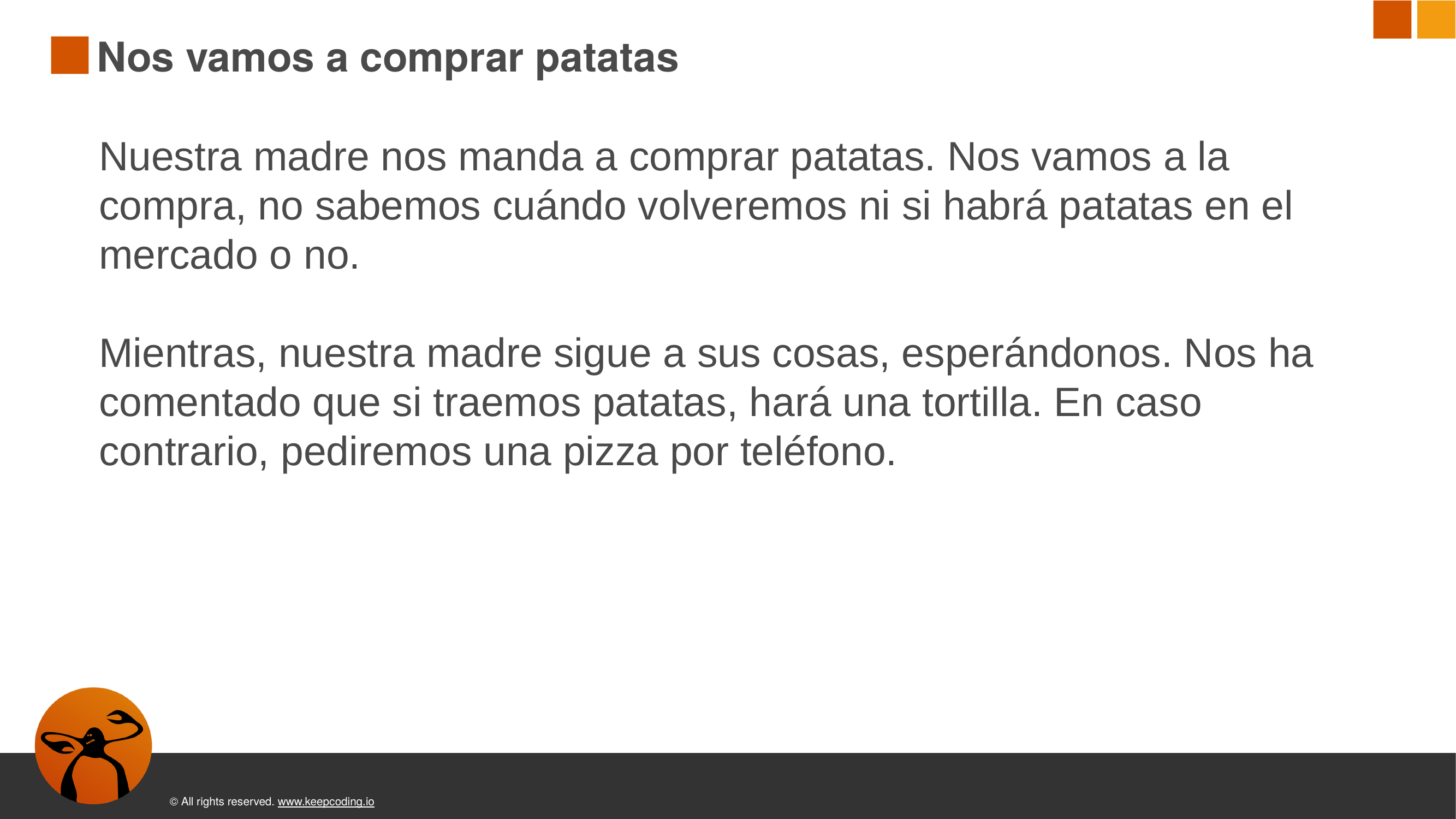

# Nos vamos a comprar patatas
Nuestra madre nos manda a comprar patatas. Nos vamos a la compra, no sabemos cuándo volveremos ni si habrá patatas en el mercado o no.

Mientras, nuestra madre sigue a sus cosas, esperándonos. Nos ha comentado que si traemos patatas, hará una tortilla. En caso contrario, pediremos una pizza por teléfono.